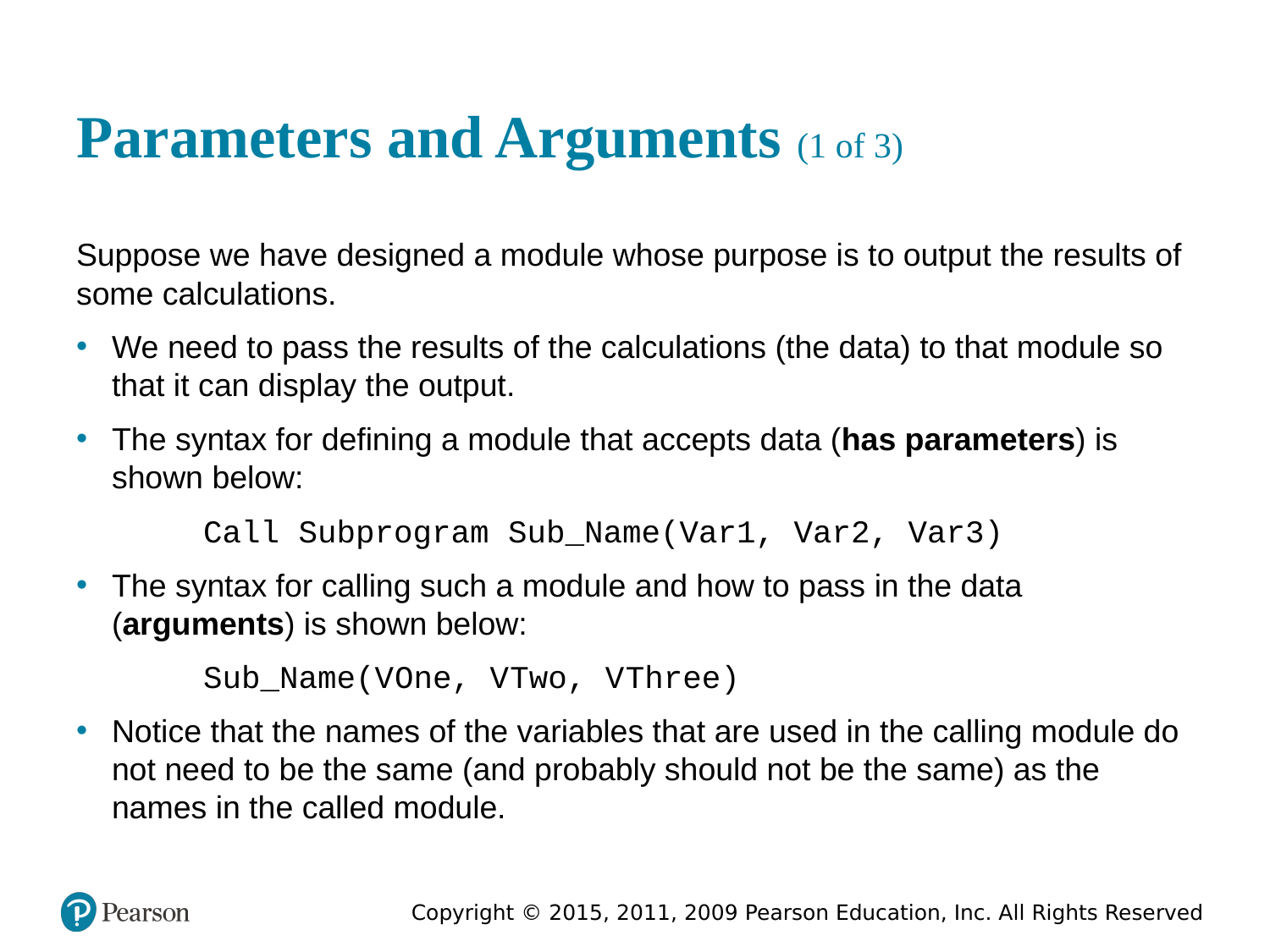

# Parameters and Arguments (1 of 3)
Suppose we have designed a module whose purpose is to output the results of some calculations.
We need to pass the results of the calculations (the data) to that module so that it can display the output.
The syntax for defining a module that accepts data (has parameters) is shown below:
Call Subprogram Sub_Name(Var1, Var2, Var3)
The syntax for calling such a module and how to pass in the data (arguments) is shown below:
Sub_Name(V One, V Two, V Three)
Notice that the names of the variables that are used in the calling module do not need to be the same (and probably should not be the same) as the names in the called module.